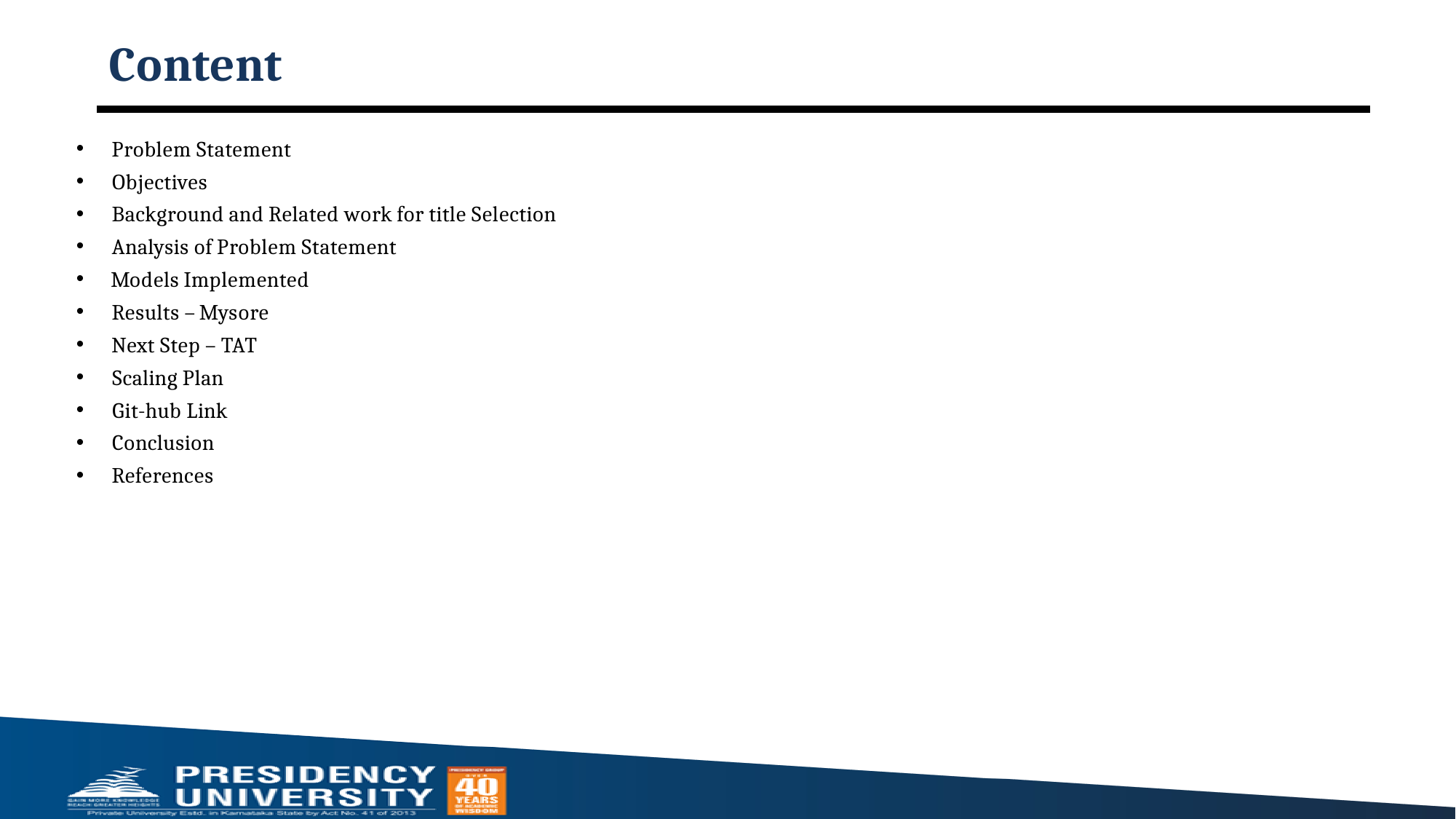

# Content
Problem Statement
Objectives
Background and Related work for title Selection
Analysis of Problem Statement
Models Implemented
Results – Mysore
Next Step – TAT
Scaling Plan
Git-hub Link
Conclusion
References